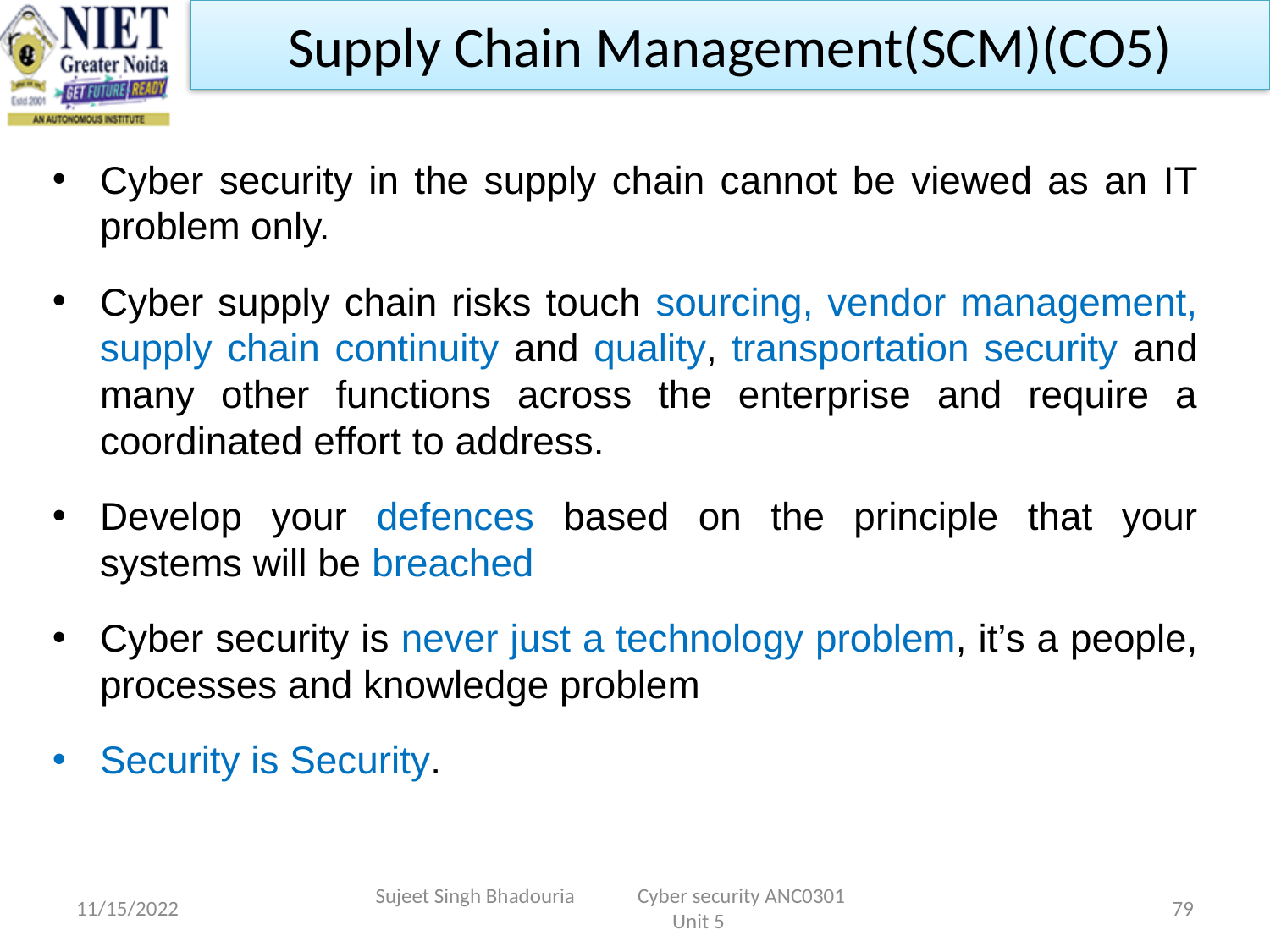

Supply Chain Management(SCM)(CO5)
Cyber security in the supply chain cannot be viewed as an IT problem only.
Cyber supply chain risks touch sourcing, vendor management, supply chain continuity and quality, transportation security and many other functions across the enterprise and require a coordinated effort to address.
Develop your defences based on the principle that your systems will be breached
Cyber security is never just a technology problem, it’s a people, processes and knowledge problem
Security is Security.
11/15/2022
Sujeet Singh Bhadouria             Cyber security ANC0301                                     Unit 5
79